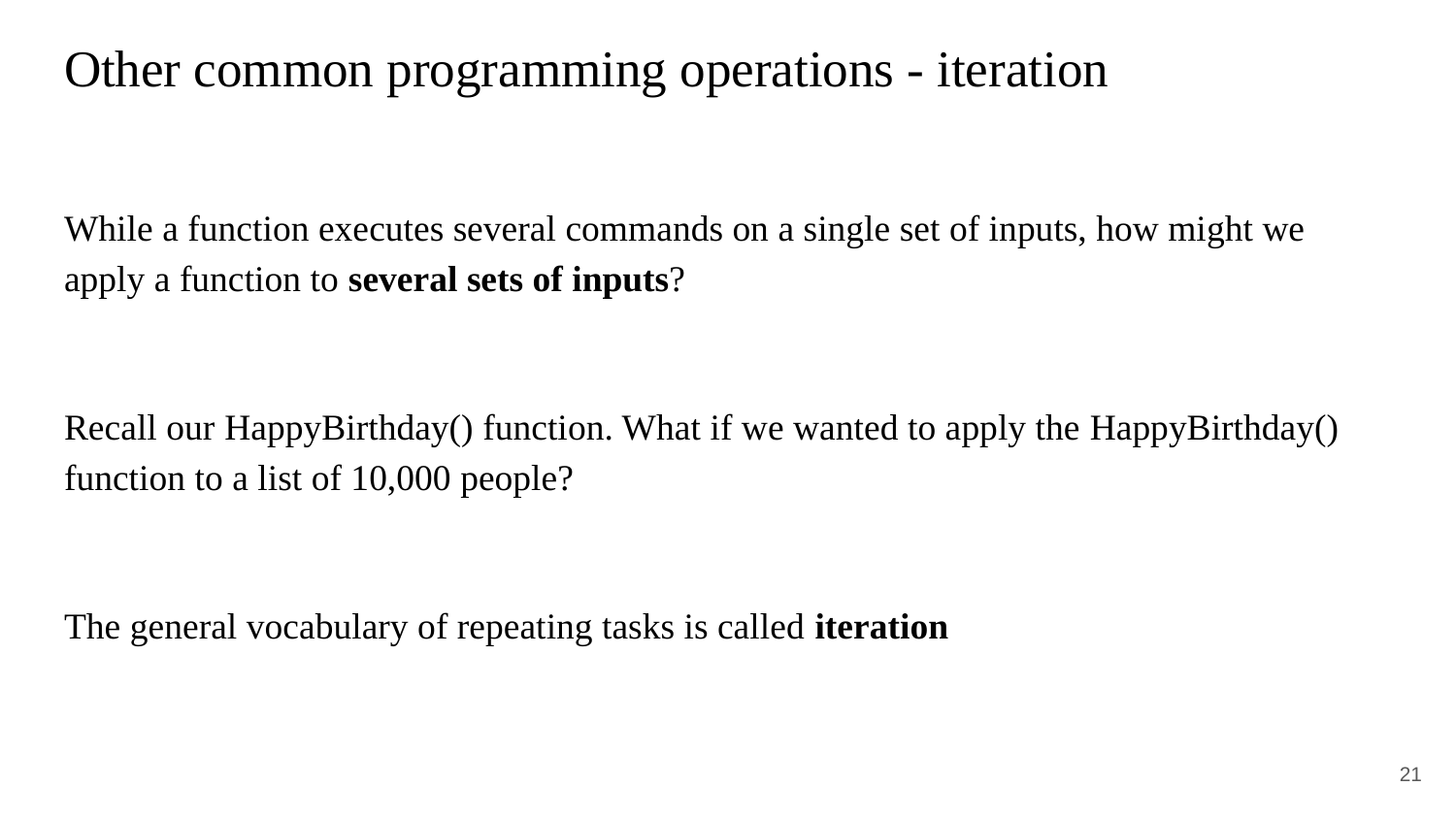

# Other common programming operations - iteration
While a function executes several commands on a single set of inputs, how might we apply a function to several sets of inputs?

Recall our HappyBirthday() function. What if we wanted to apply the HappyBirthday() function to a list of 10,000 people?

The general vocabulary of repeating tasks is called iteration
21